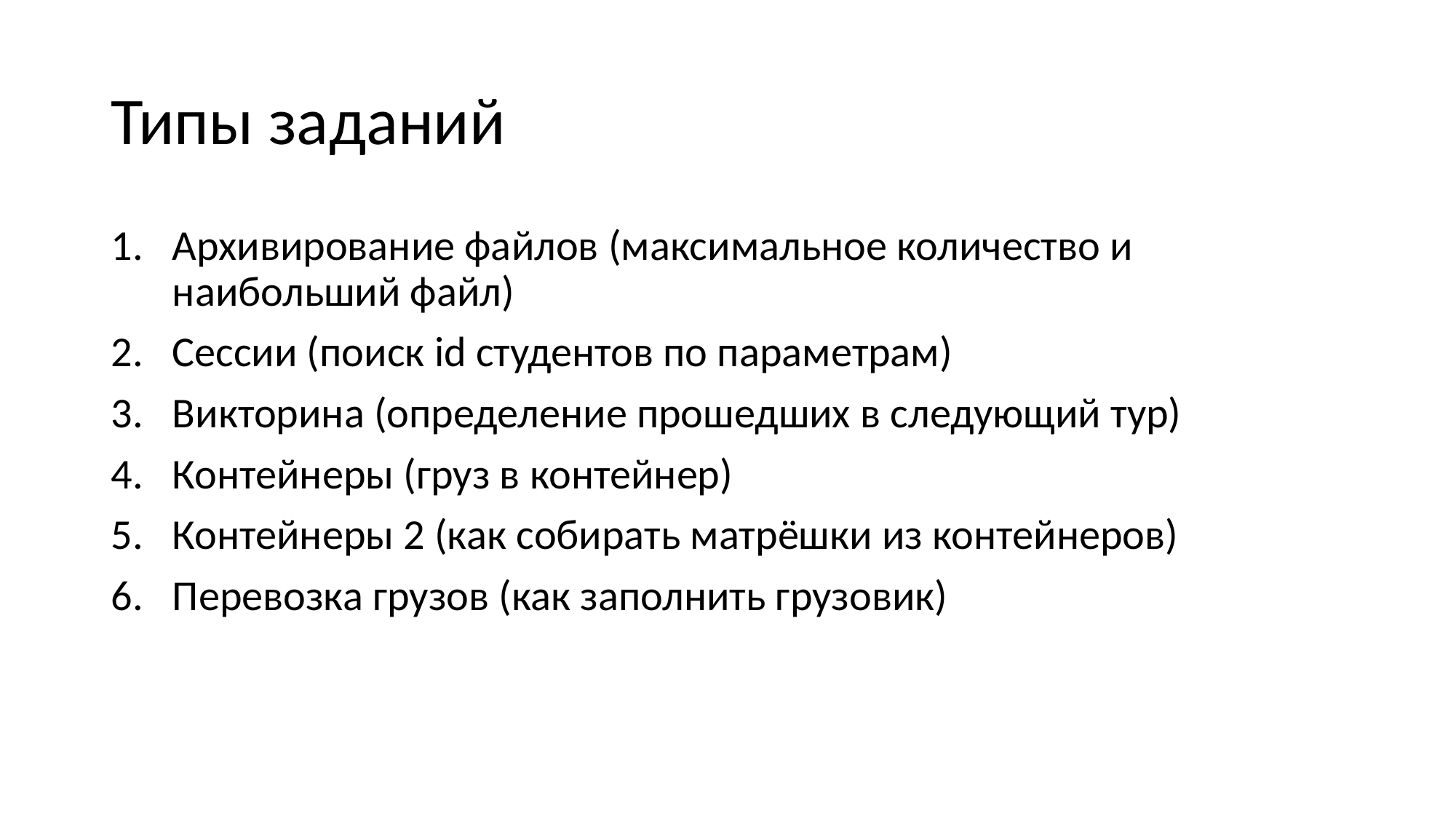

# Типы заданий
Архивирование файлов (максимальное количество и наибольший файл)
Сессии (поиск id студентов по параметрам)
Викторина (определение прошедших в следующий тур)
Контейнеры (груз в контейнер)
Контейнеры 2 (как собирать матрёшки из контейнеров)
Перевозка грузов (как заполнить грузовик)